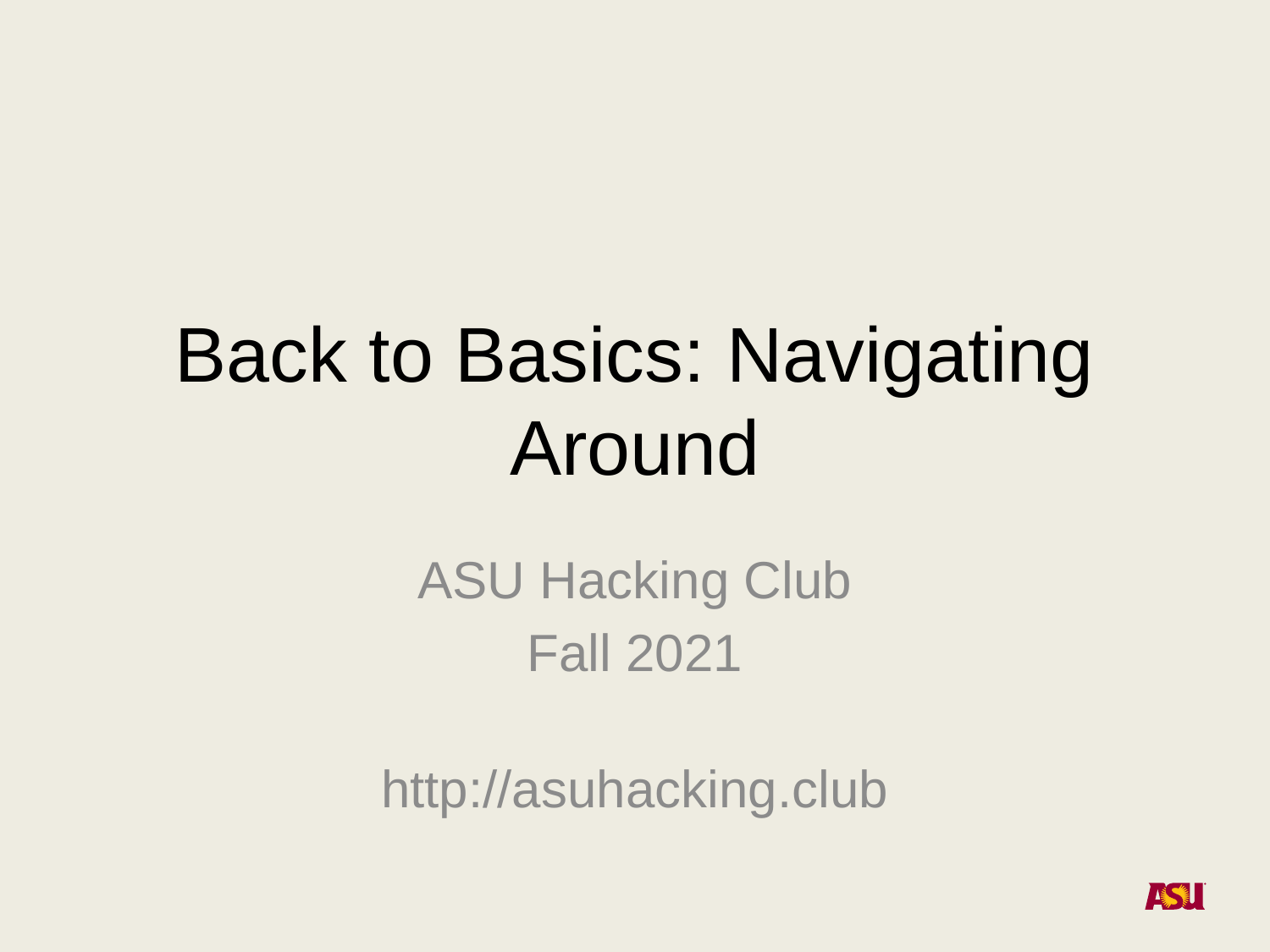

# Back to Basics: Navigating Around
ASU Hacking Club
Fall 2021
http://asuhacking.club